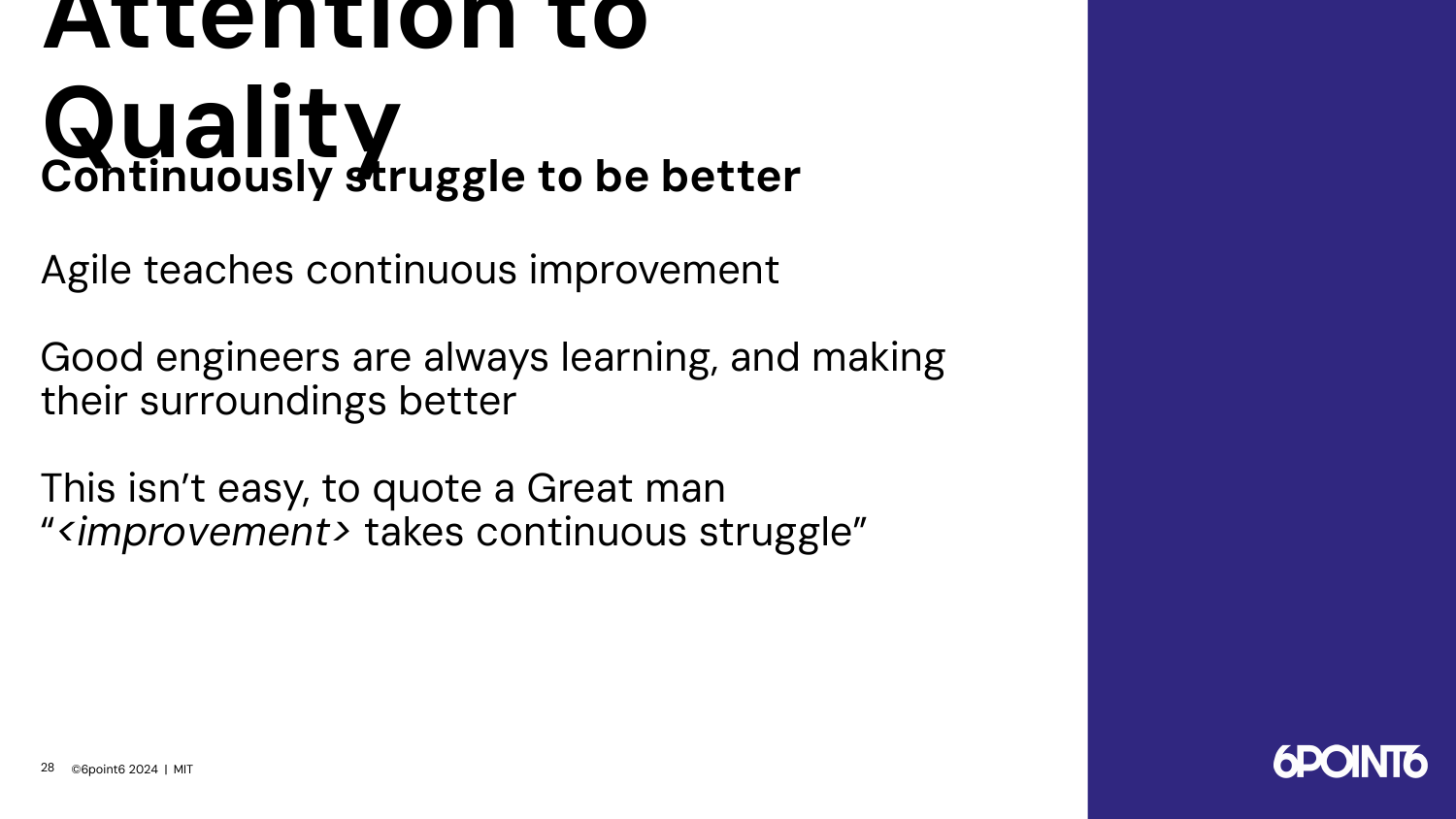

# Attention to Quality
Continuously struggle to be better

Agile teaches continuous improvement

Good engineers are always learning, and making their surroundings better

This isn’t easy, to quote a Great man “<improvement> takes continuous struggle”

28